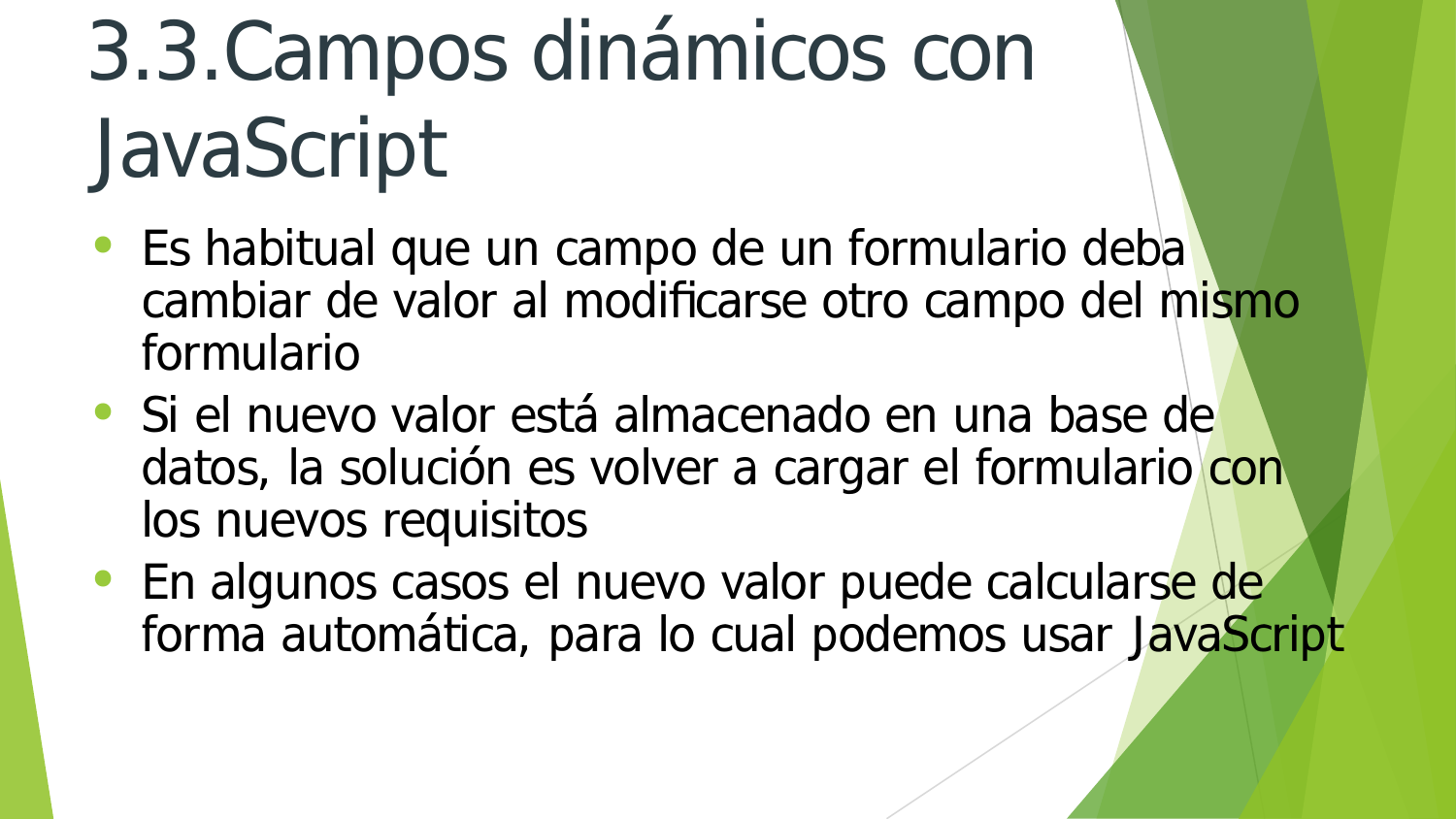

3.3.Campos dinámicos con JavaScript
Es habitual que un campo de un formulario deba cambiar de valor al modificarse otro campo del mismo formulario
Si el nuevo valor está almacenado en una base de datos, la solución es volver a cargar el formulario con los nuevos requisitos
En algunos casos el nuevo valor puede calcularse de forma automática, para lo cual podemos usar JavaScript